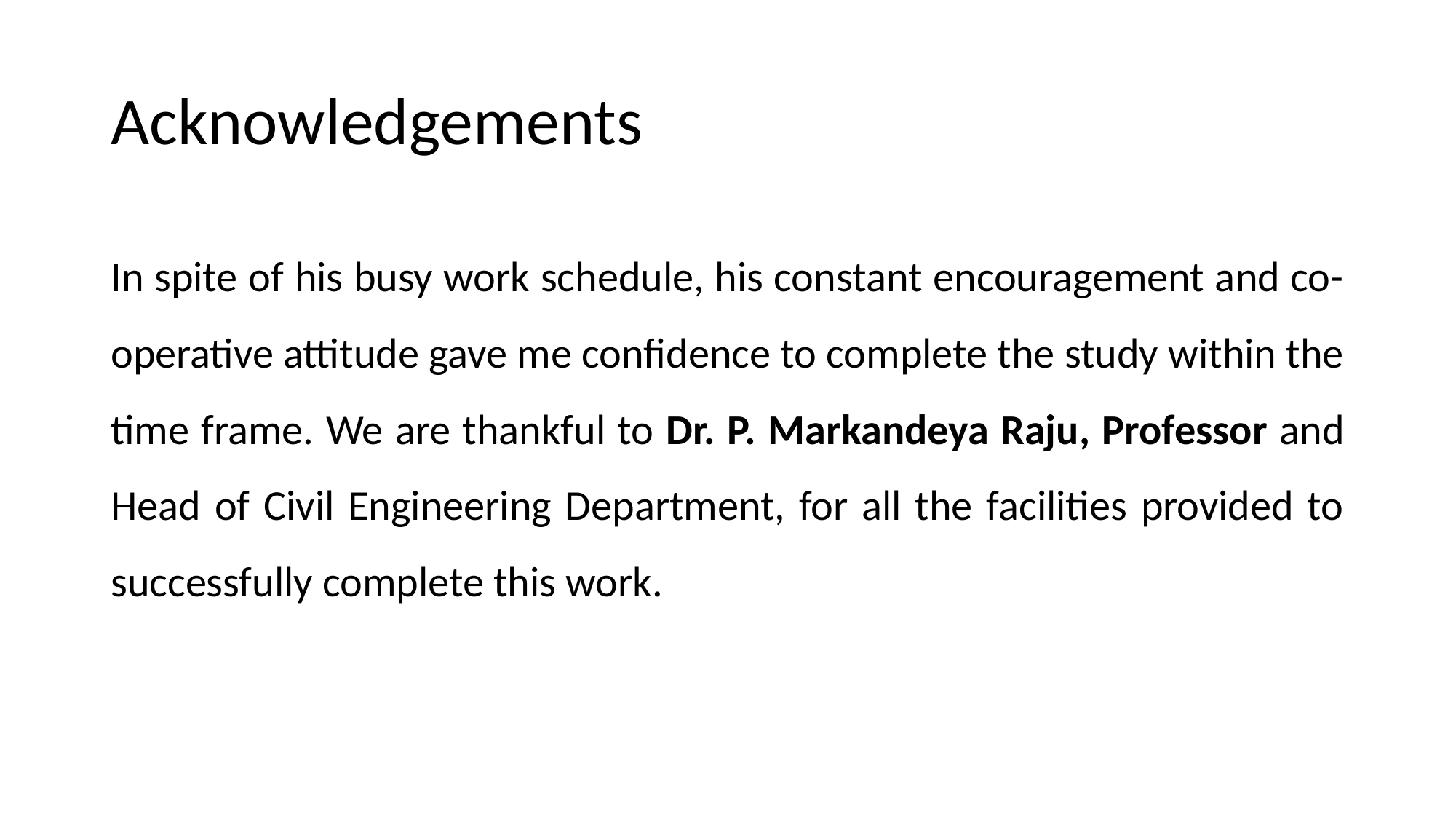

# Acknowledgements
In spite of his busy work schedule, his constant encouragement and co-operative attitude gave me confidence to complete the study within the time frame. We are thankful to Dr. P. Markandeya Raju, Professor and Head of Civil Engineering Department, for all the facilities provided to successfully complete this work.